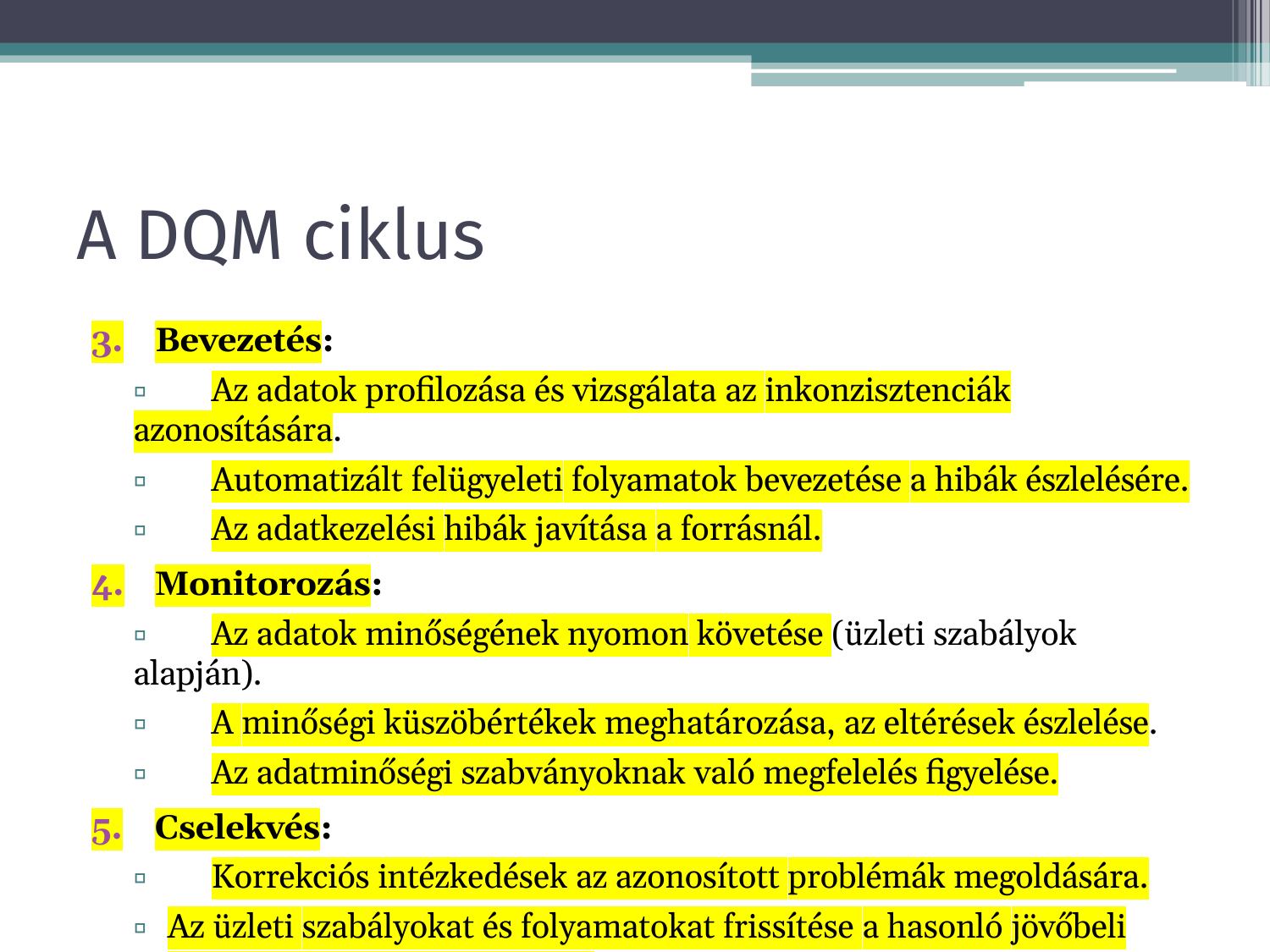

# A DQM ciklus
Bevezetés:
▫	Az adatok profilozása és vizsgálata az inkonzisztenciák azonosítására.
▫	Automatizált felügyeleti folyamatok bevezetése a hibák észlelésére.
▫	Az adatkezelési hibák javítása a forrásnál.
Monitorozás:
▫	Az adatok minőségének nyomon követése (üzleti szabályok alapján).
▫	A minőségi küszöbértékek meghatározása, az eltérések észlelése.
▫	Az adatminőségi szabványoknak való megfelelés figyelése.
Cselekvés:
▫	Korrekciós intézkedések az azonosított problémák megoldására.
▫	Az üzleti szabályokat és folyamatokat frissítése a hasonló jövőbeli hibák megelőzése érdekében.